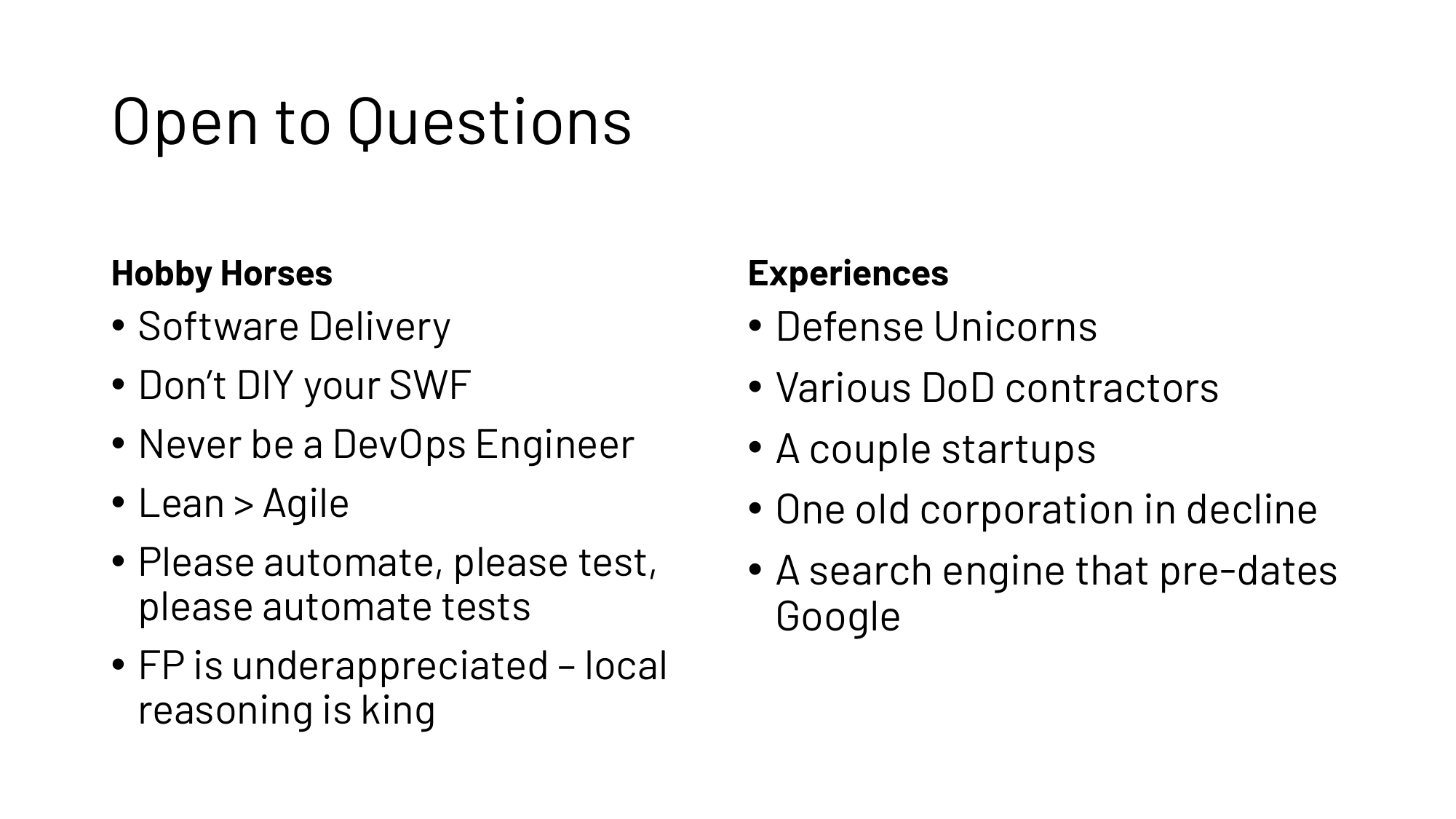

# Open to Questions
Hobby Horses
Experiences
Software Delivery
Don’t DIY your SWF
Never be a DevOps Engineer
Lean > Agile
Please automate, please test, please automate tests
FP is underappreciated – local reasoning is king
Defense Unicorns
Various DoD contractors
A couple startups
One old corporation in decline
A search engine that pre-dates Google